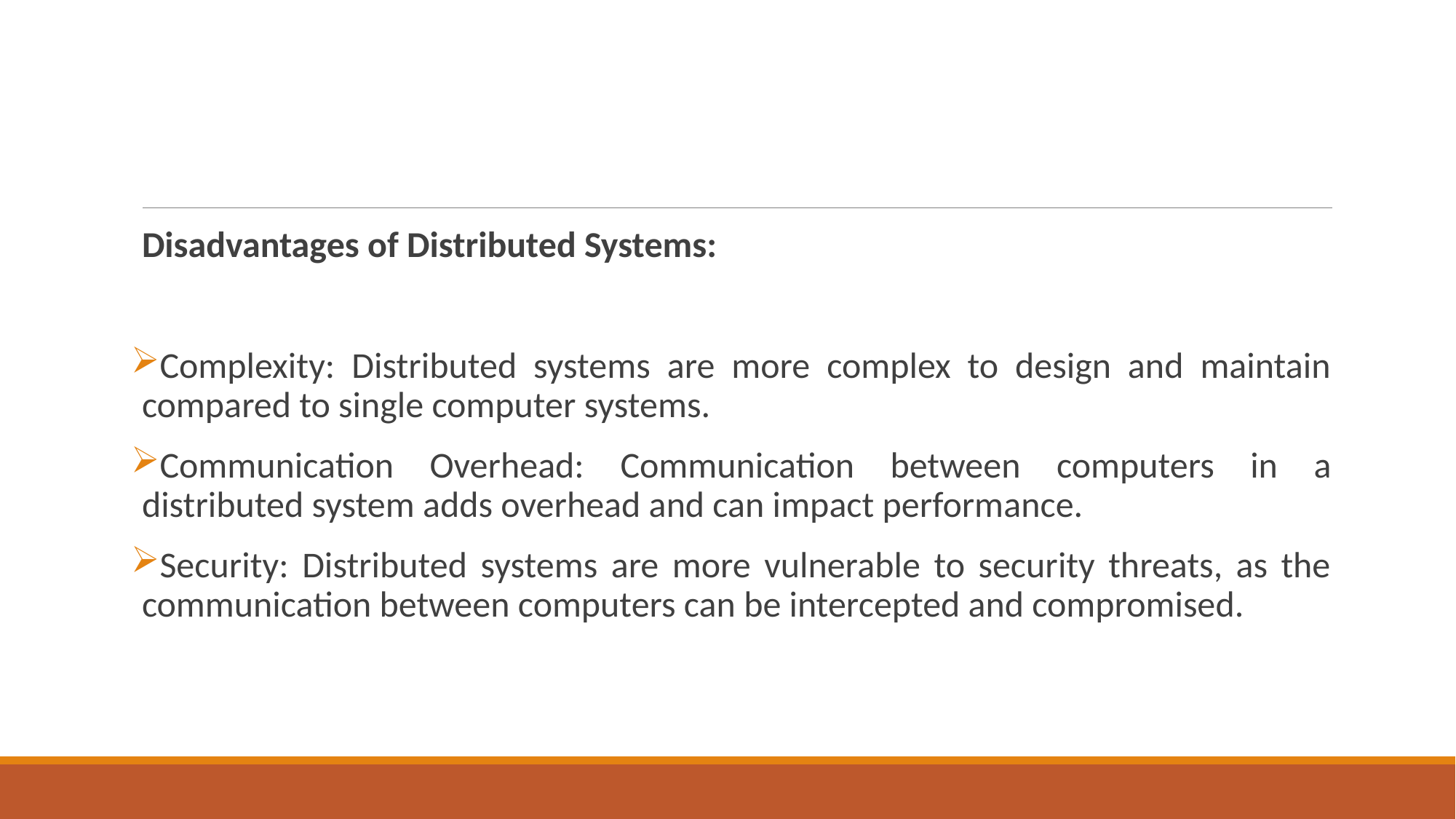

Disadvantages of Distributed Systems:

Complexity: Distributed systems are more complex to design and maintain compared to single computer systems.
Communication Overhead: Communication between computers in a distributed system adds overhead and can impact performance.
Security: Distributed systems are more vulnerable to security threats, as the communication between computers can be intercepted and compromised.